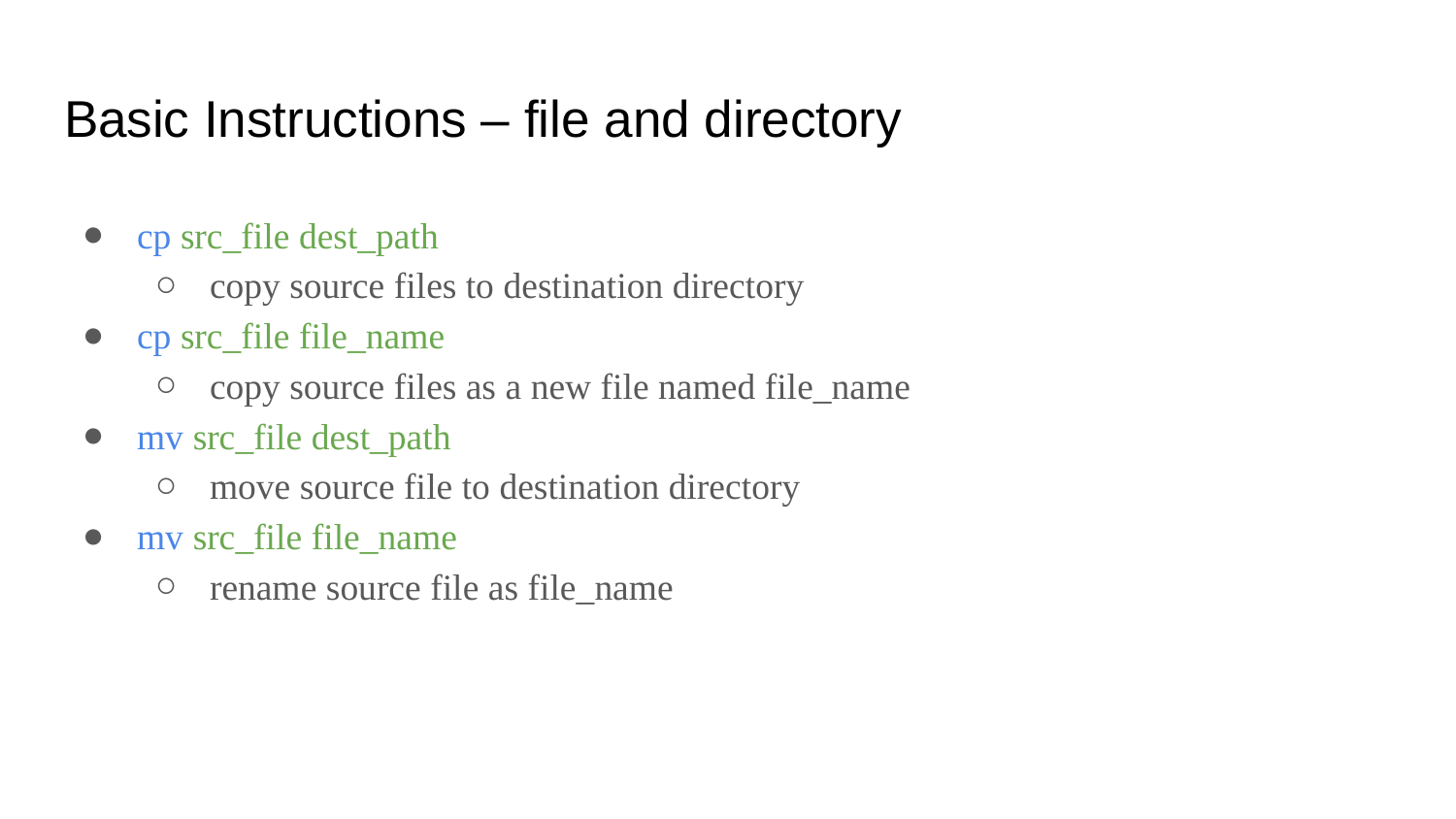

# Basic Instructions – file and directory
cp src_file dest_path
copy source files to destination directory
cp src_file file_name
copy source files as a new file named file_name
mv src_file dest_path
move source file to destination directory
mv src_file file_name
rename source file as file_name